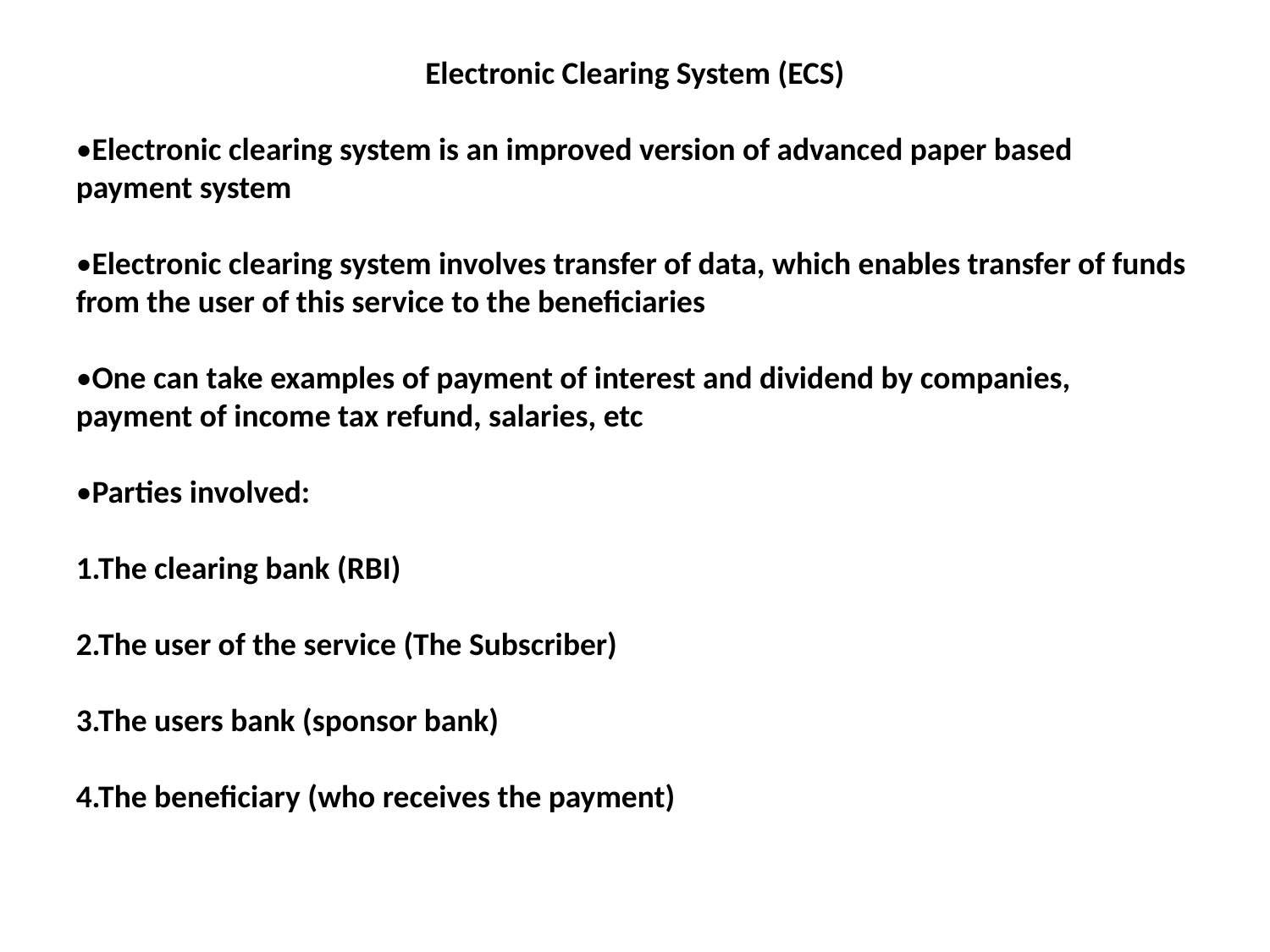

Electronic Clearing System (ECS)

•Electronic clearing system is an improved version of advanced paper based payment system

•Electronic clearing system involves transfer of data, which enables transfer of funds from the user of this service to the beneficiaries

•One can take examples of payment of interest and dividend by companies, payment of income tax refund, salaries, etc

•Parties involved:

1.The clearing bank (RBI)

2.The user of the service (The Subscriber)

3.The users bank (sponsor bank)

4.The beneficiary (who receives the payment)